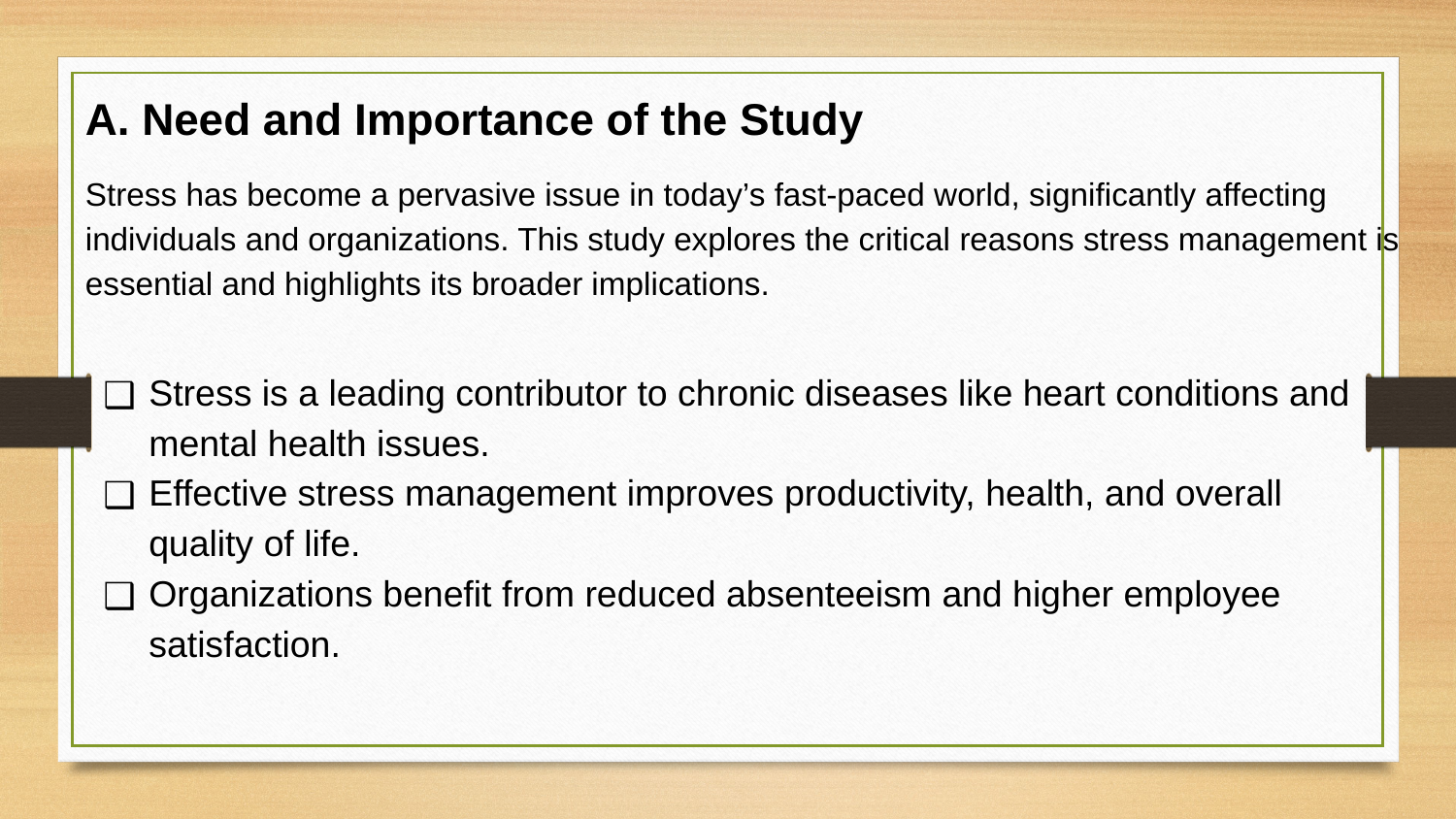

# A. Need and Importance of the Study
Stress has become a pervasive issue in today’s fast-paced world, significantly affecting individuals and organizations. This study explores the critical reasons stress management is essential and highlights its broader implications.

Stress is a leading contributor to chronic diseases like heart conditions and mental health issues.
Effective stress management improves productivity, health, and overall quality of life.
Organizations benefit from reduced absenteeism and higher employee satisfaction.